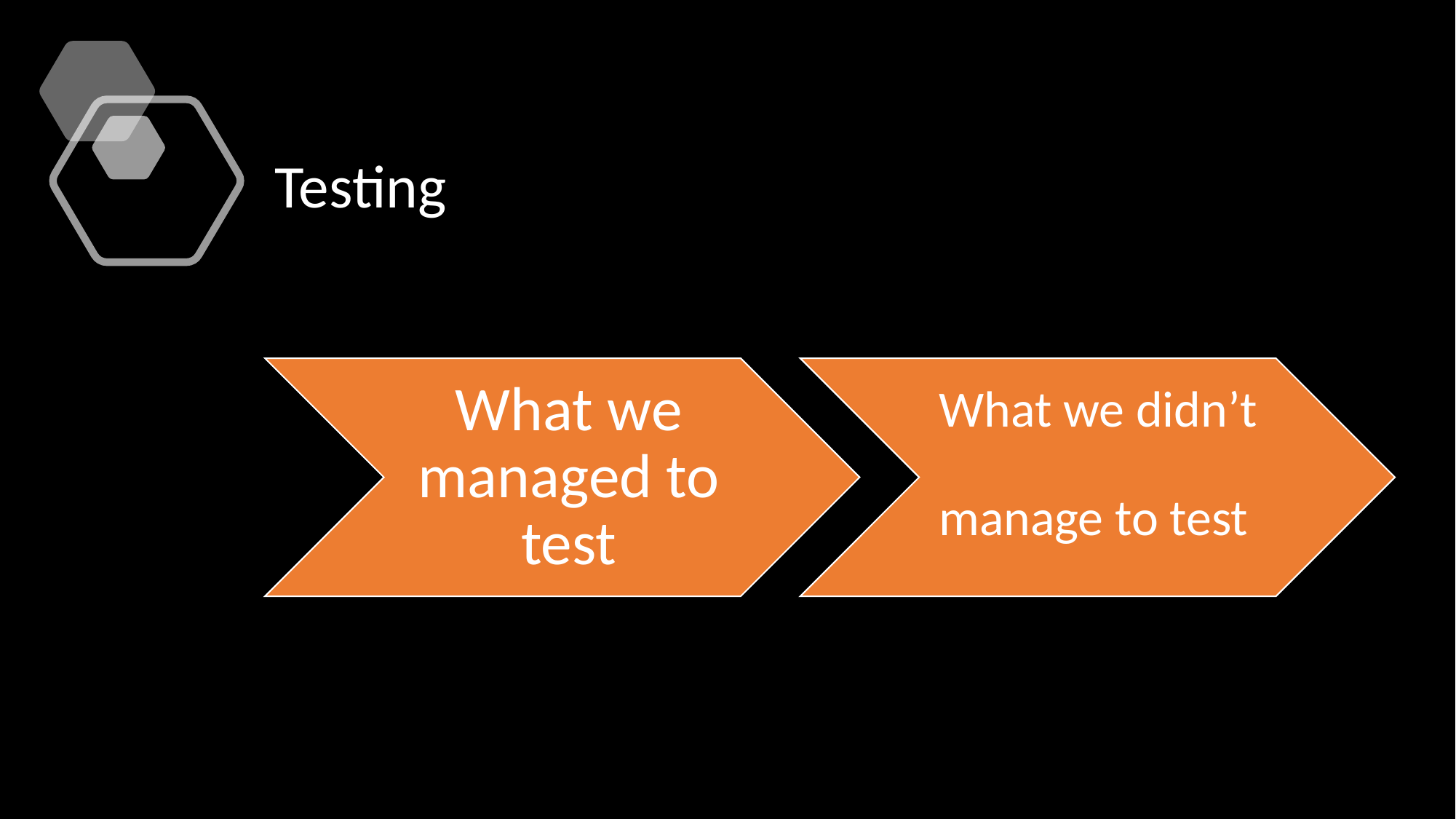

# Testing
What we didn’t manage to test

What we managed to test